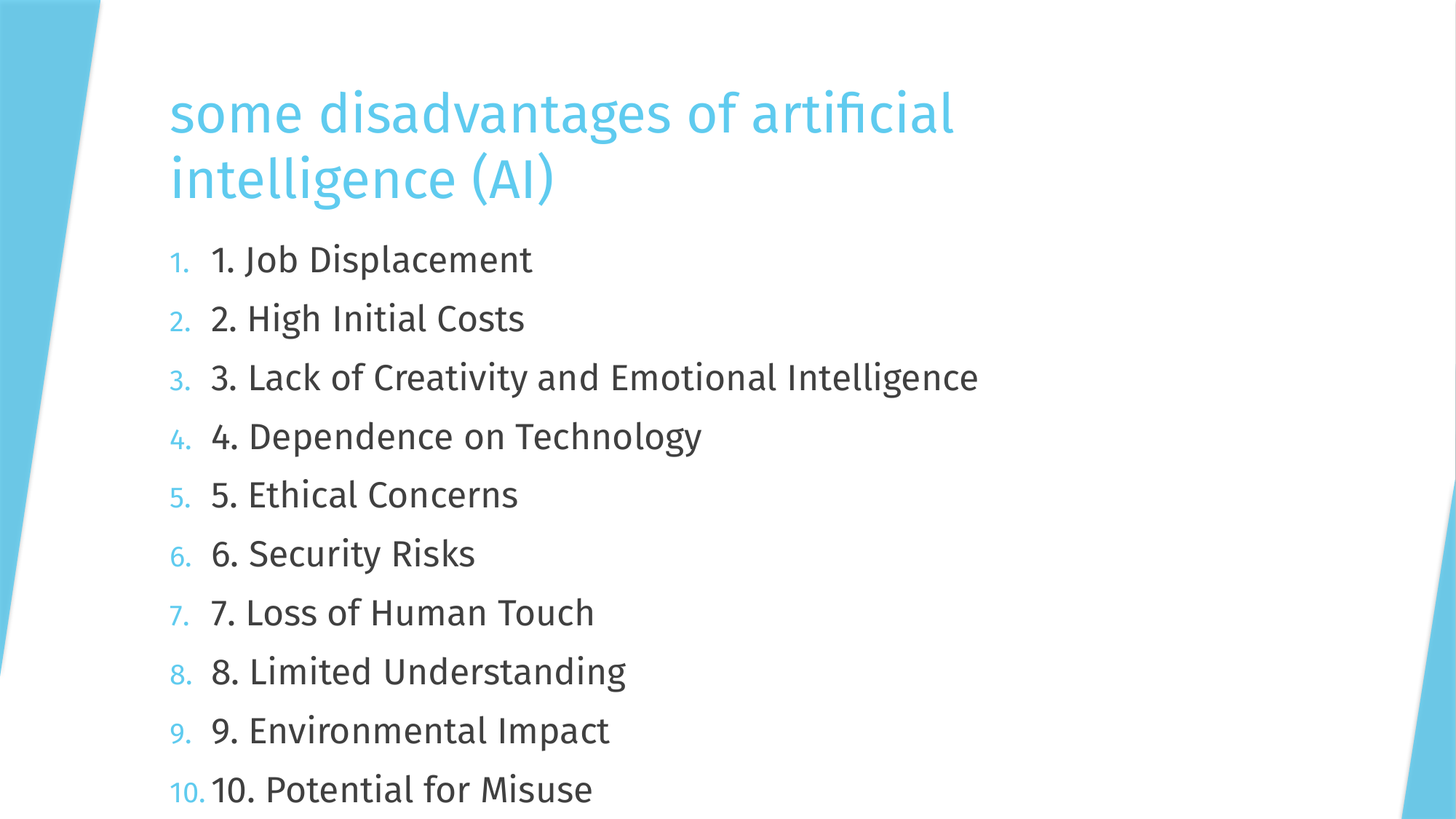

# some disadvantages of artificial intelligence (AI)
1. Job Displacement
2. High Initial Costs
3. Lack of Creativity and Emotional Intelligence
4. Dependence on Technology
5. Ethical Concerns
6. Security Risks
7. Loss of Human Touch
8. Limited Understanding
9. Environmental Impact
10. Potential for Misuse